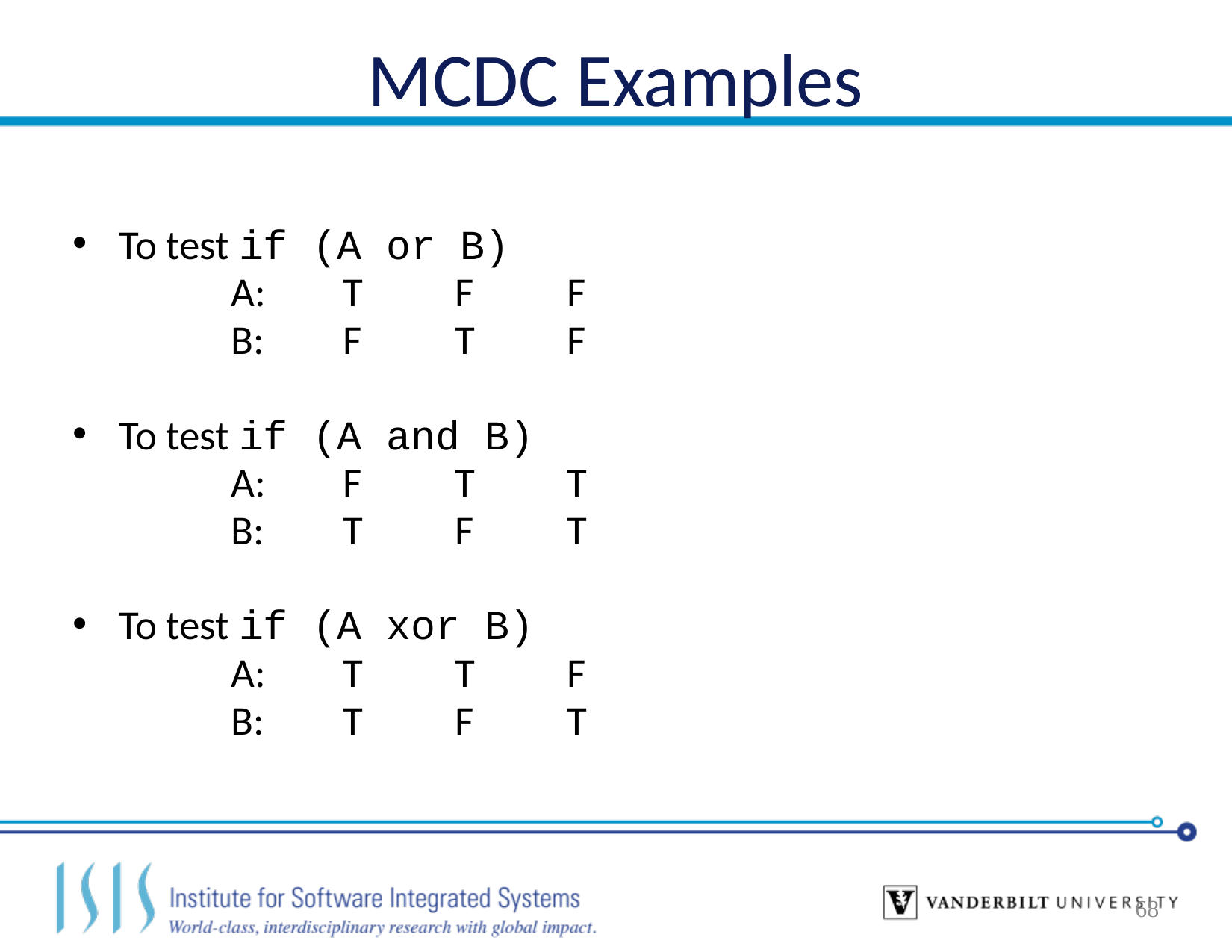

# MCDC Examples
To test if (A or B)
		A: 	T	F	F
		B:	F	T	F

To test if (A and B)
		A:	F	T	T
		B:	T	F	T

To test if (A xor B)
		A:	T	T	F
		B:	T	F	T

68